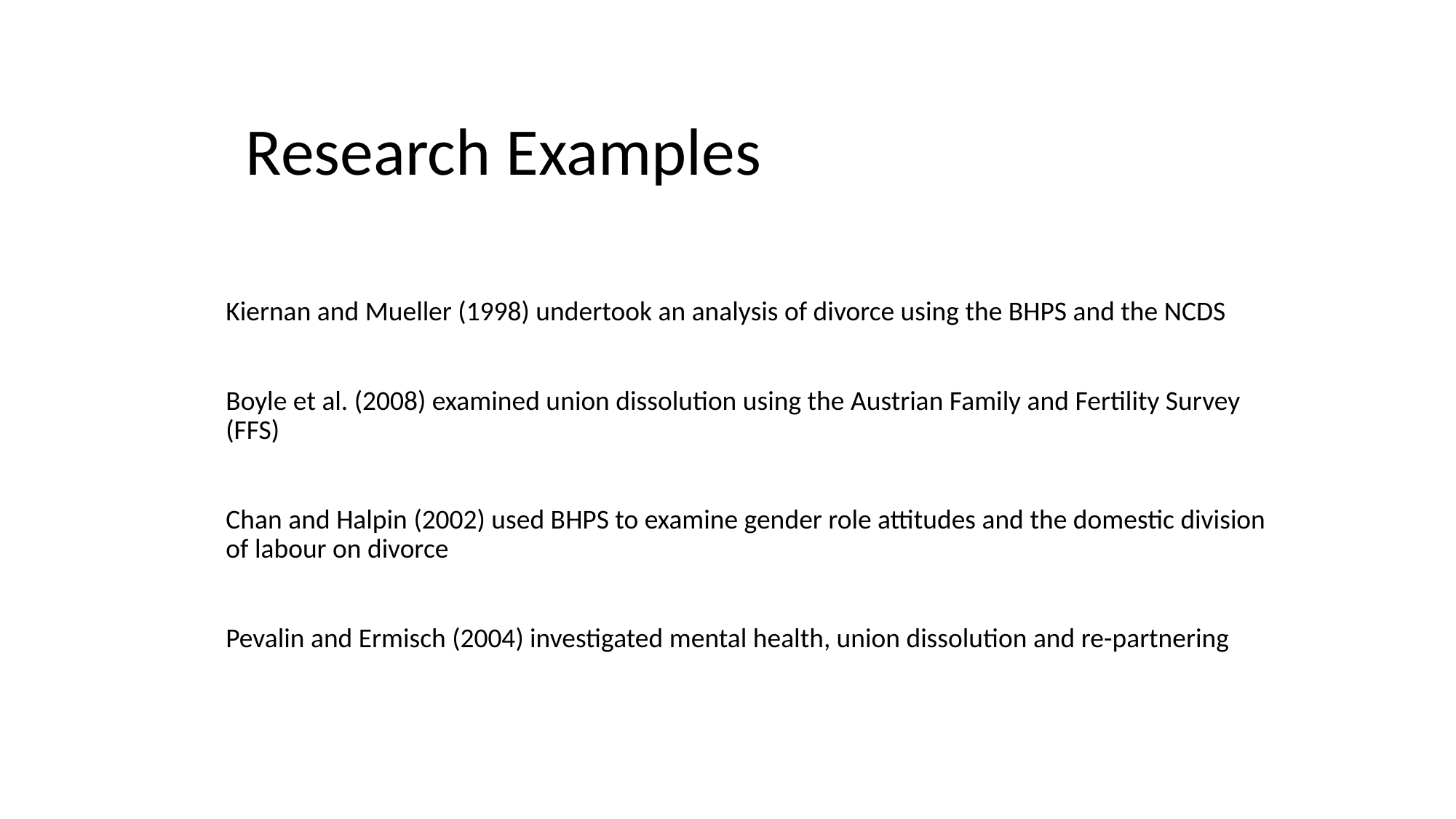

# Research Examples

Kiernan and Mueller (1998) undertook an analysis of divorce using the BHPS and the NCDS

Boyle et al. (2008) examined union dissolution using the Austrian Family and Fertility Survey (FFS)

Chan and Halpin (2002) used BHPS to examine gender role attitudes and the domestic division of labour on divorce

Pevalin and Ermisch (2004) investigated mental health, union dissolution and re-partnering